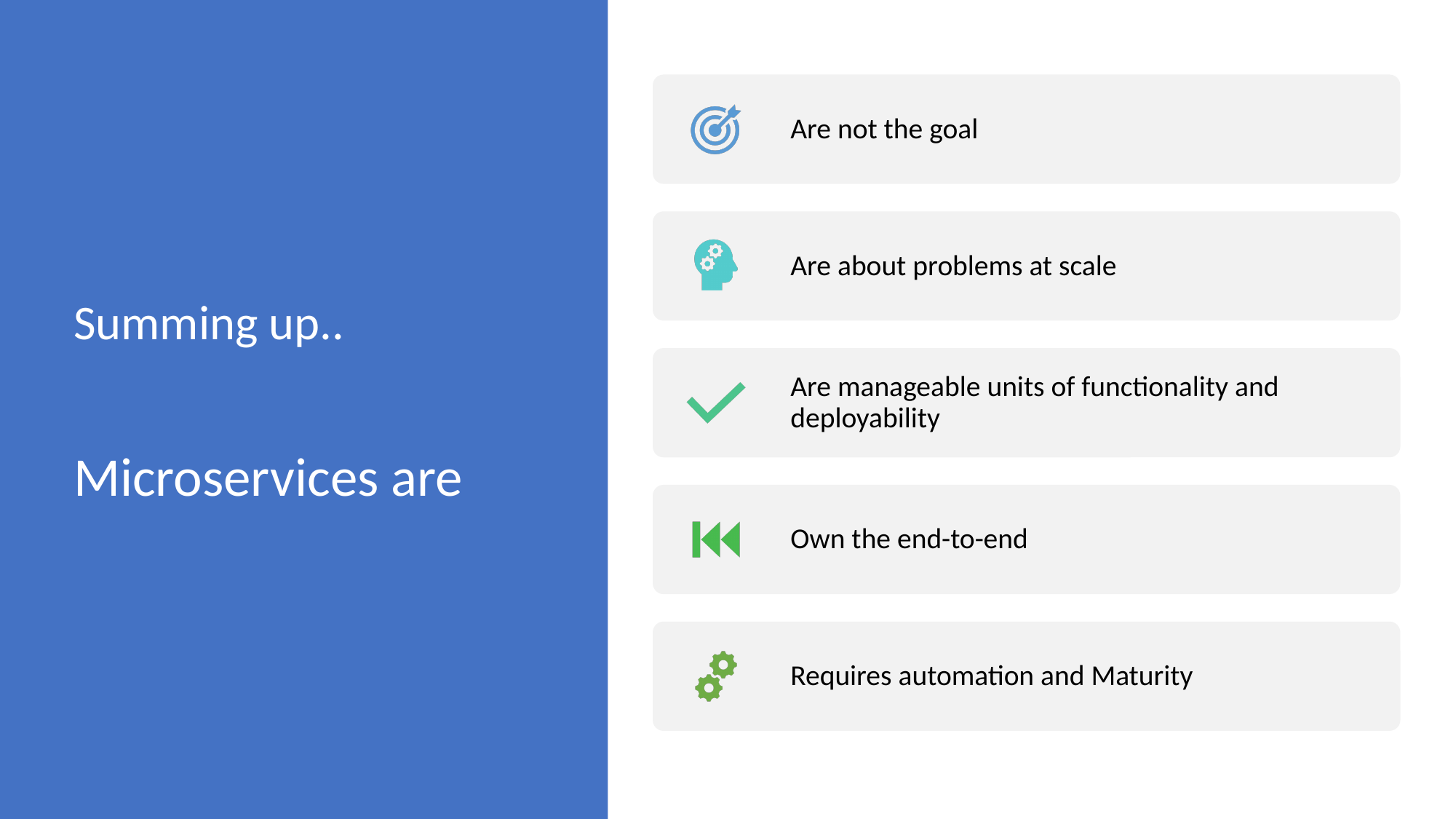

# Summing up.. Microservices are
Are not the goal
Are about problems at scale
Are manageable units of functionality and deployability
Own the end-to-end
Requires automation and Maturity